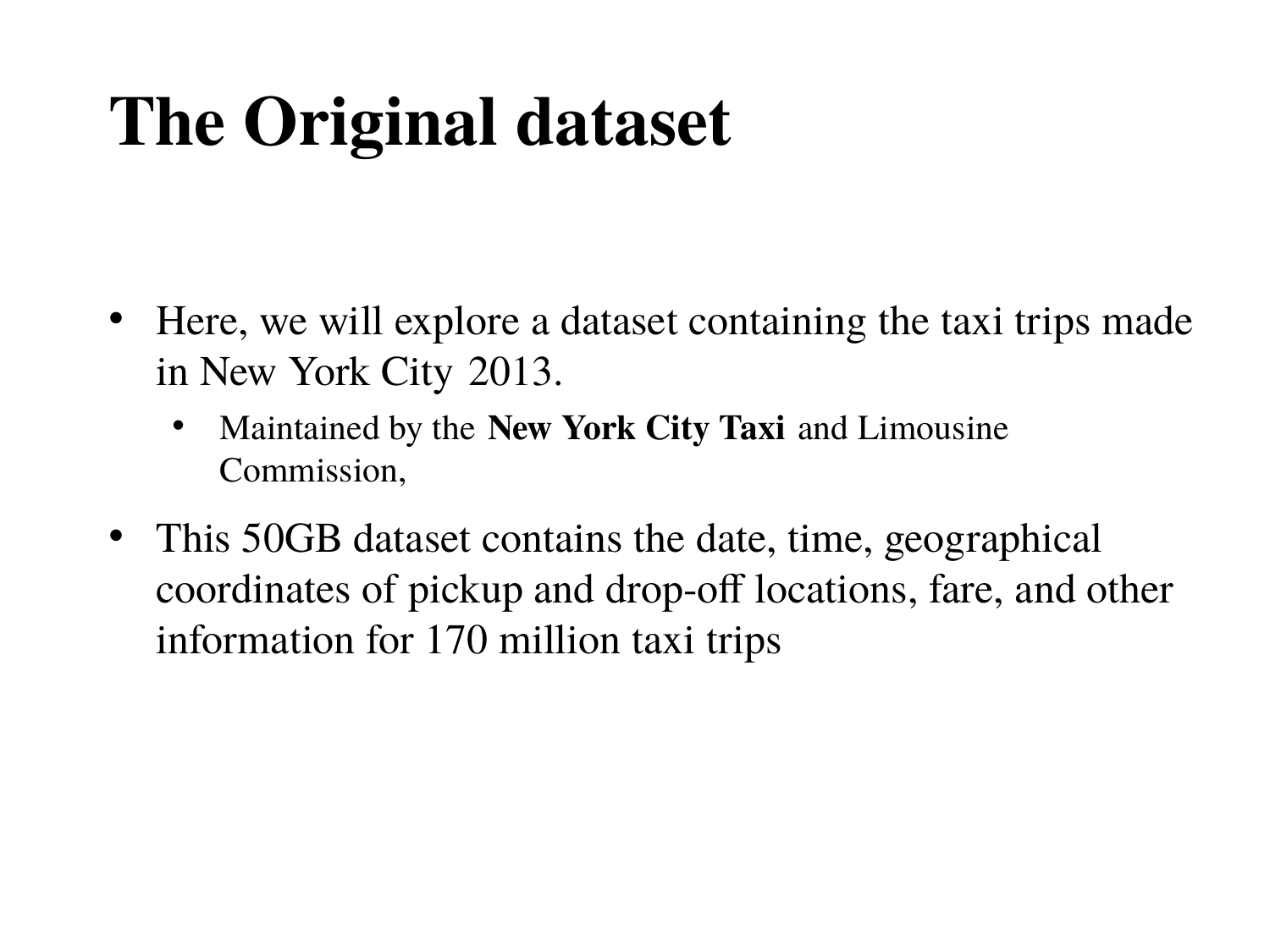

The Original dataset
Here, we will explore a dataset containing the taxi trips made in New York City 2013.
Maintained by the New York City Taxi and Limousine Commission,
This 50GB dataset contains the date, time, geographical coordinates of pickup and drop-off locations, fare, and other information for 170 million taxi trips